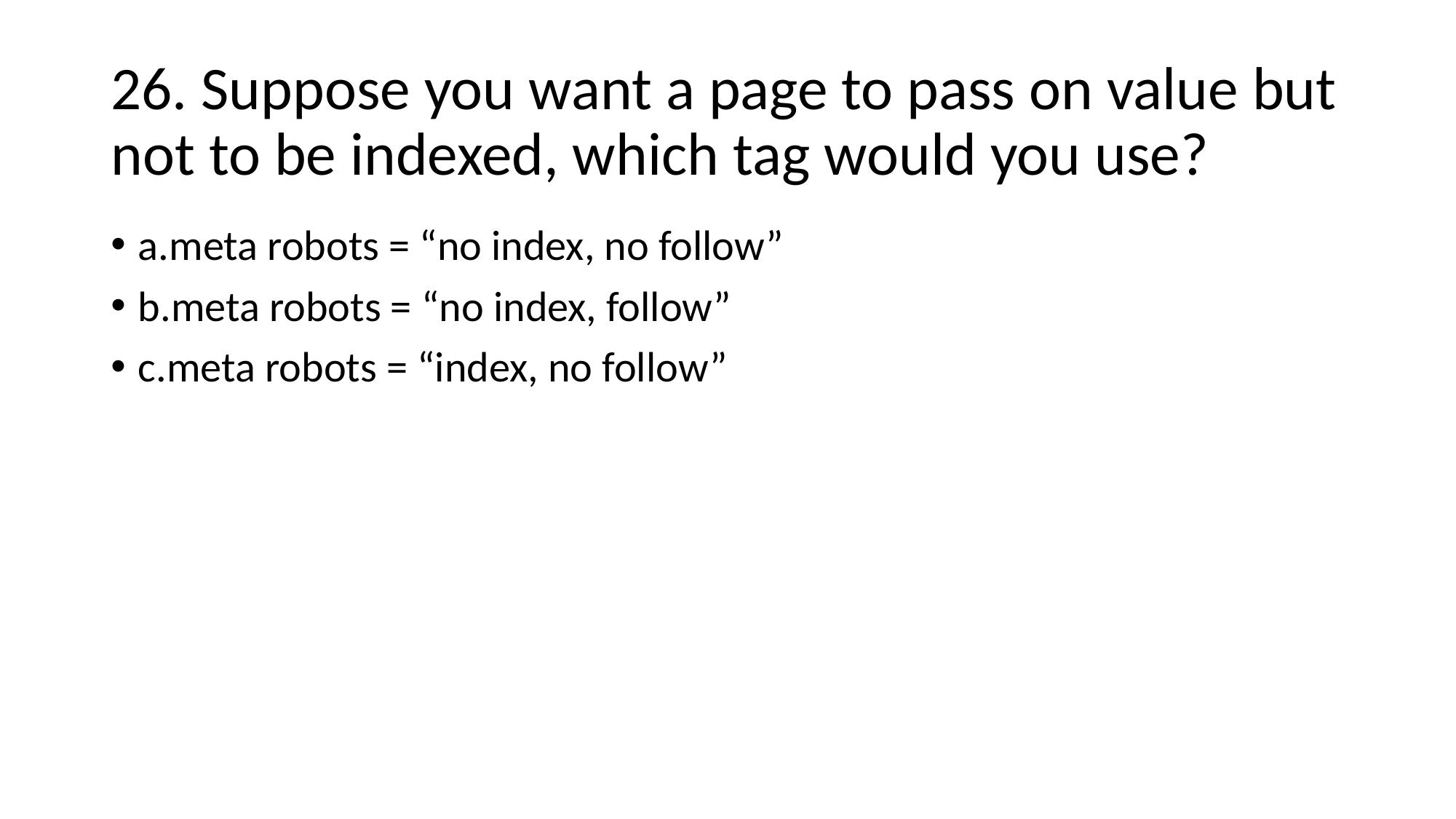

# 26. Suppose you want a page to pass on value but not to be indexed, which tag would you use?
a.meta robots = “no index, no follow”
b.meta robots = “no index, follow”
c.meta robots = “index, no follow”